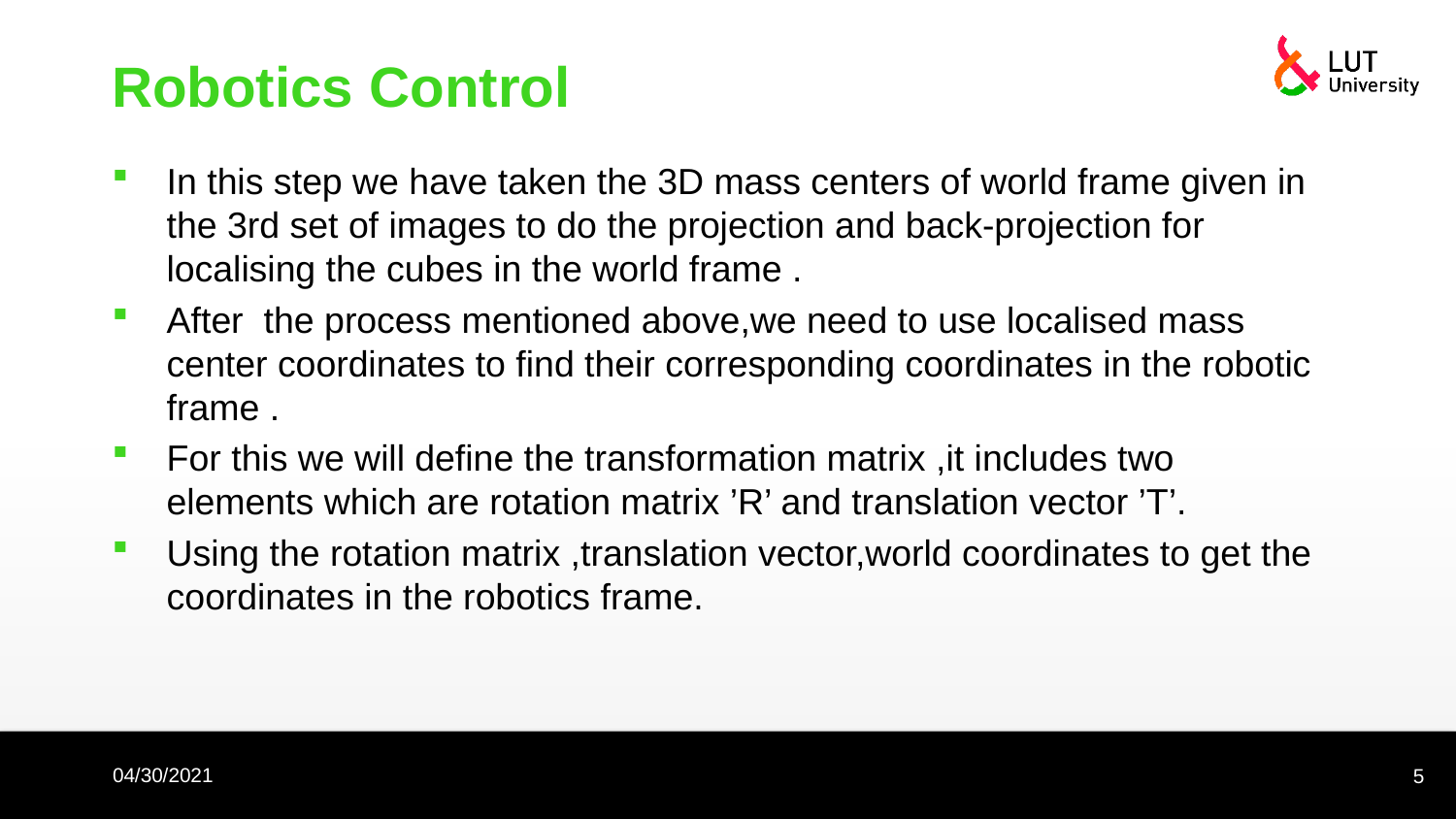

# Robotics Control
In this step we have taken the 3D mass centers of world frame given in the 3rd set of images to do the projection and back-projection for localising the cubes in the world frame .
After  the process mentioned above,we need to use localised mass center coordinates to find their corresponding coordinates in the robotic frame .
For this we will define the transformation matrix ,it includes two elements which are rotation matrix ’R’ and translation vector ’T’.
Using the rotation matrix ,translation vector,world coordinates to get the coordinates in the robotics frame.

04/30/2021
5